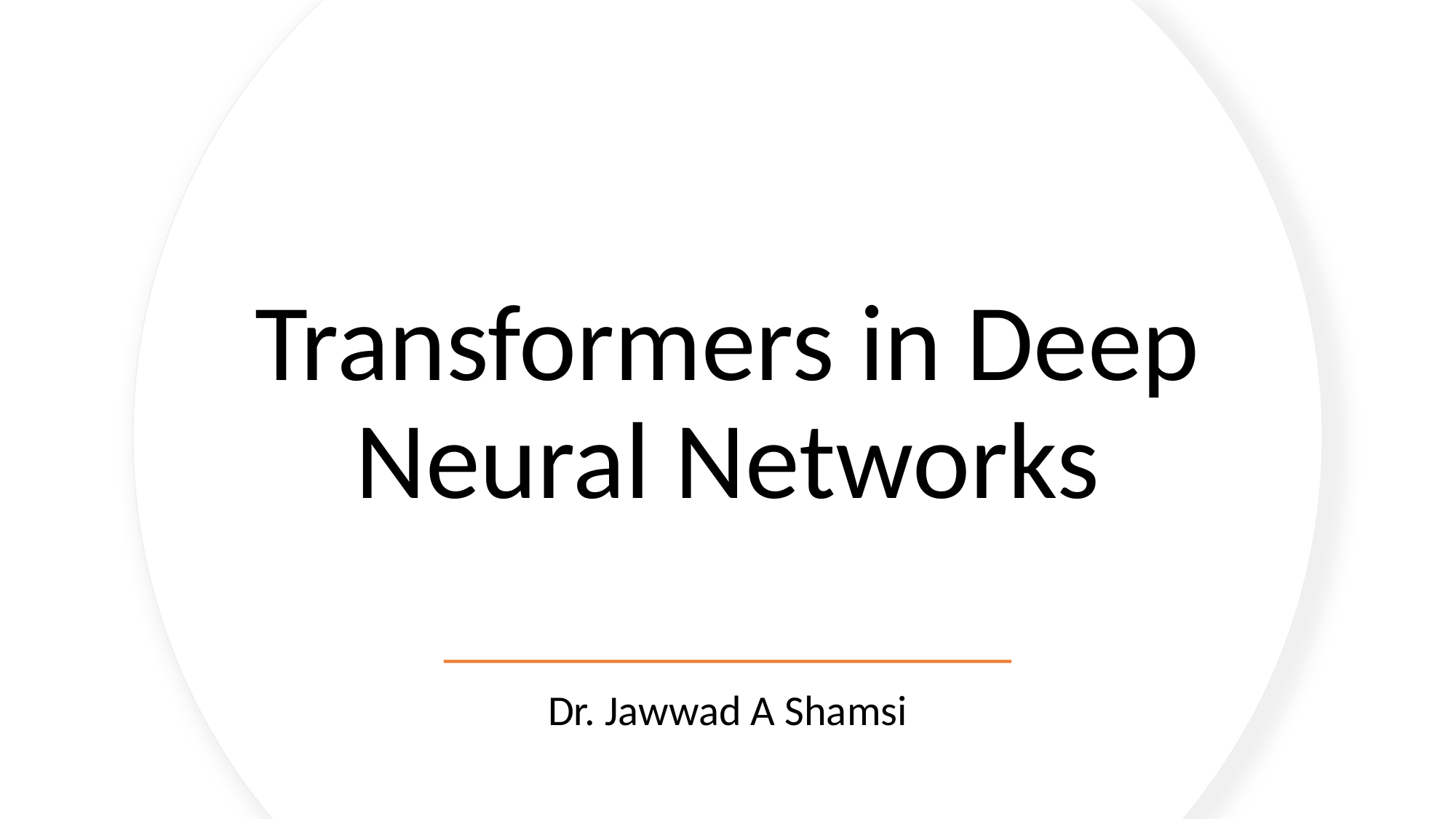

# Transformers in Deep Neural Networks

Dr. Jawwad A Shamsi